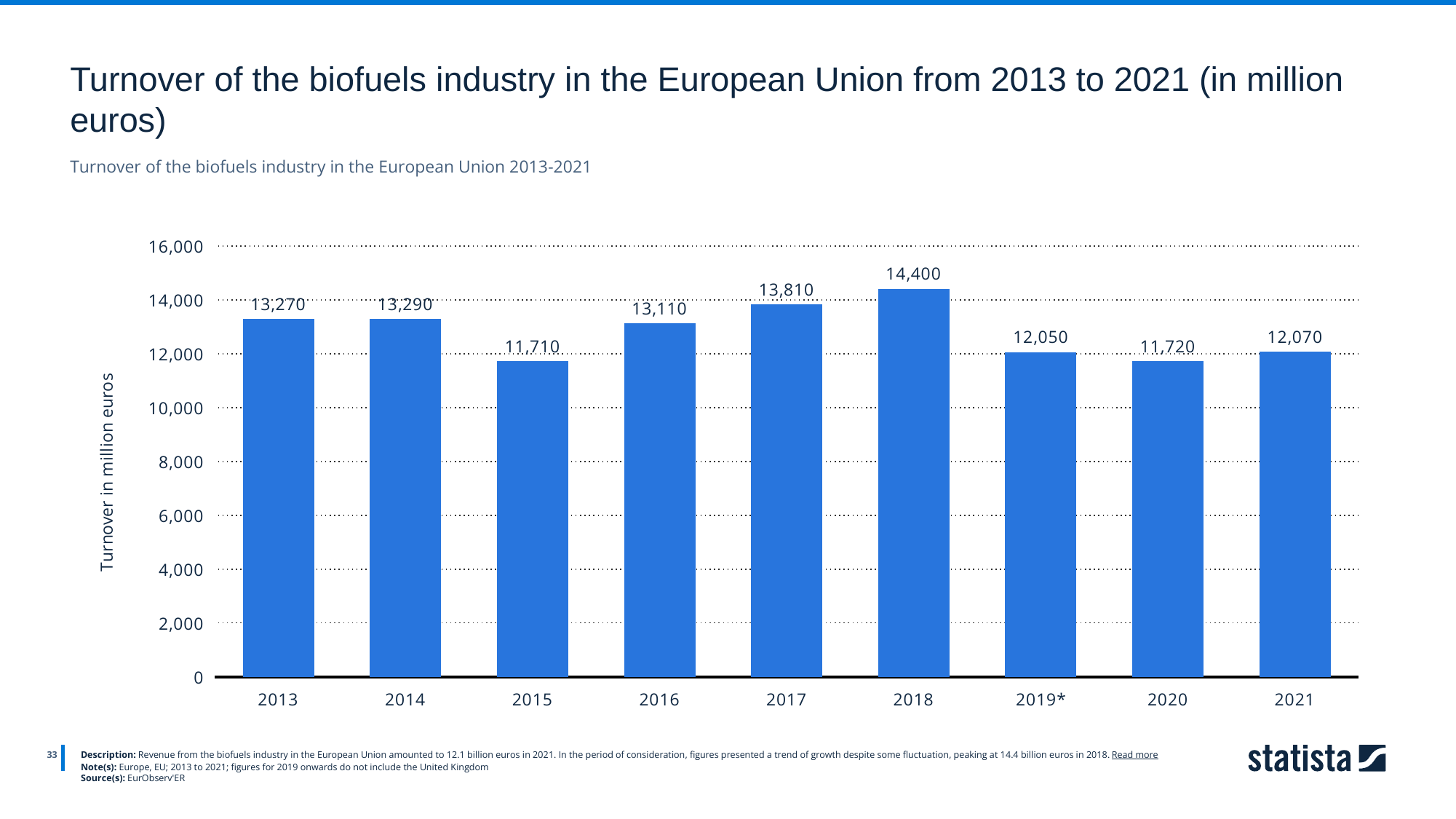

Turnover of the biofuels industry in the European Union from 2013 to 2021 (in million euros)
Turnover of the biofuels industry in the European Union 2013-2021

### Chart

| Category | Column1 |
|---|---|
| 2013 | 13270.0 |
| 2014 | 13290.0 |
| 2015 | 11710.0 |
| 2016 | 13110.0 |
| 2017 | 13810.0 |
| 2018 | 14400.0 |
| 2019* | 12050.0 |
| 2020 | 11720.0 |
| 2021 | 12070.0 |
33
Description: Revenue from the biofuels industry in the European Union amounted to 12.1 billion euros in 2021. In the period of consideration, figures presented a trend of growth despite some fluctuation, peaking at 14.4 billion euros in 2018. Read more
Note(s): Europe, EU; 2013 to 2021; figures for 2019 onwards do not include the United Kingdom
Source(s): EurObserv'ER